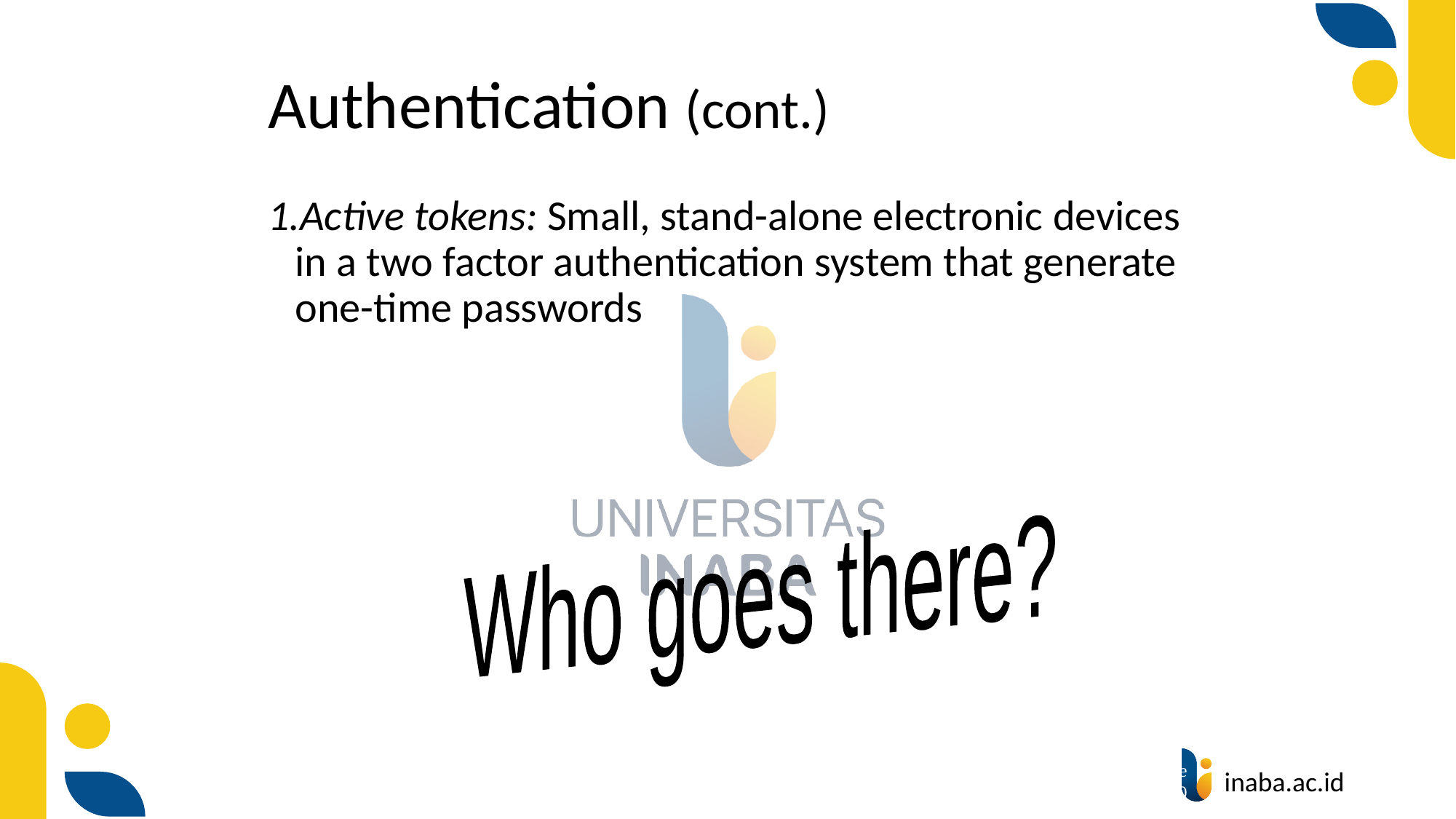

# Authentication (cont.)
Active tokens: Small, stand-alone electronic devices in a two factor authentication system that generate one-time passwords
Who goes there?
59
© Prentice Hall 2020